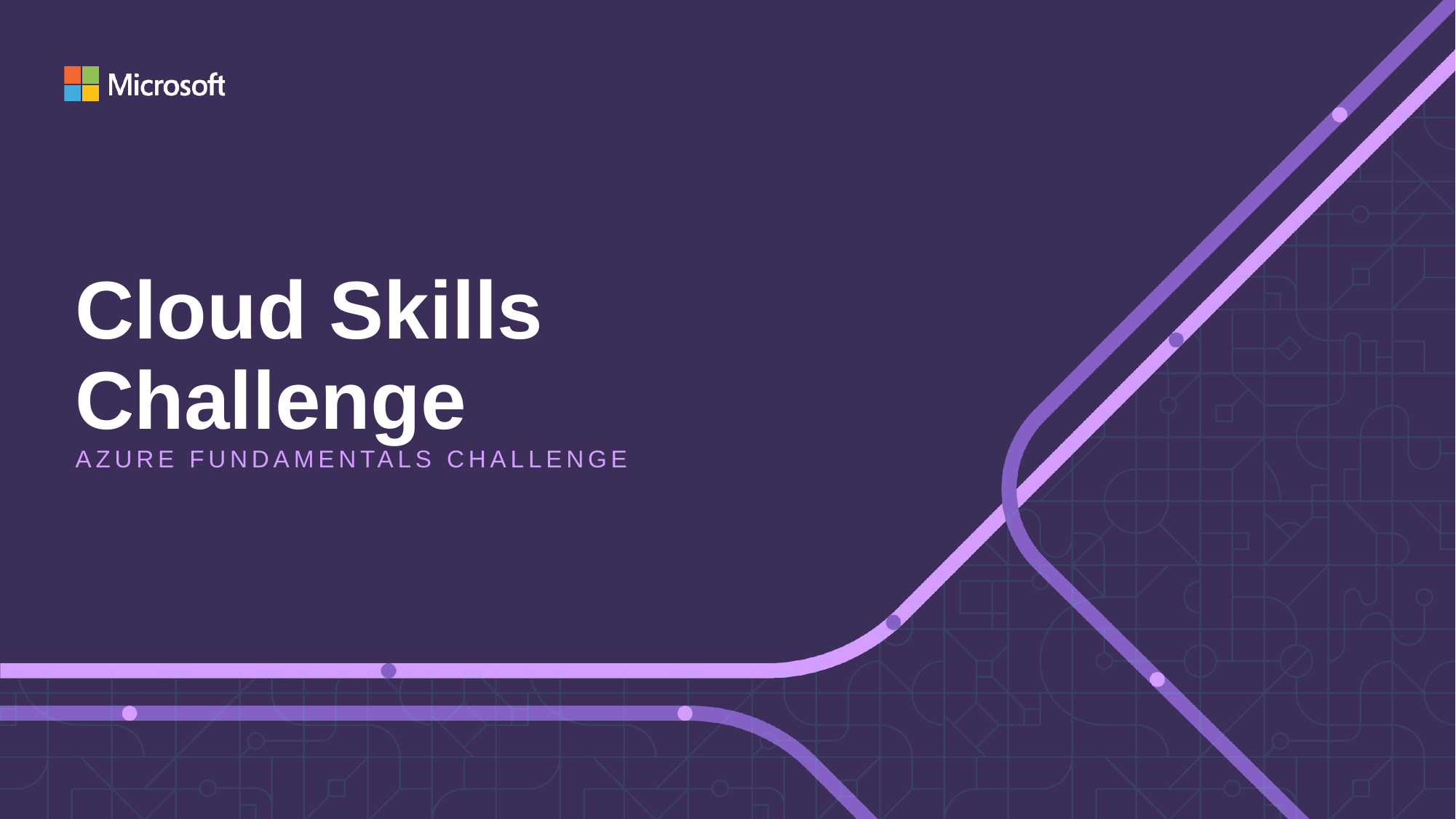

# Cloud Skills Challenge
Azure Fundamentals challenge